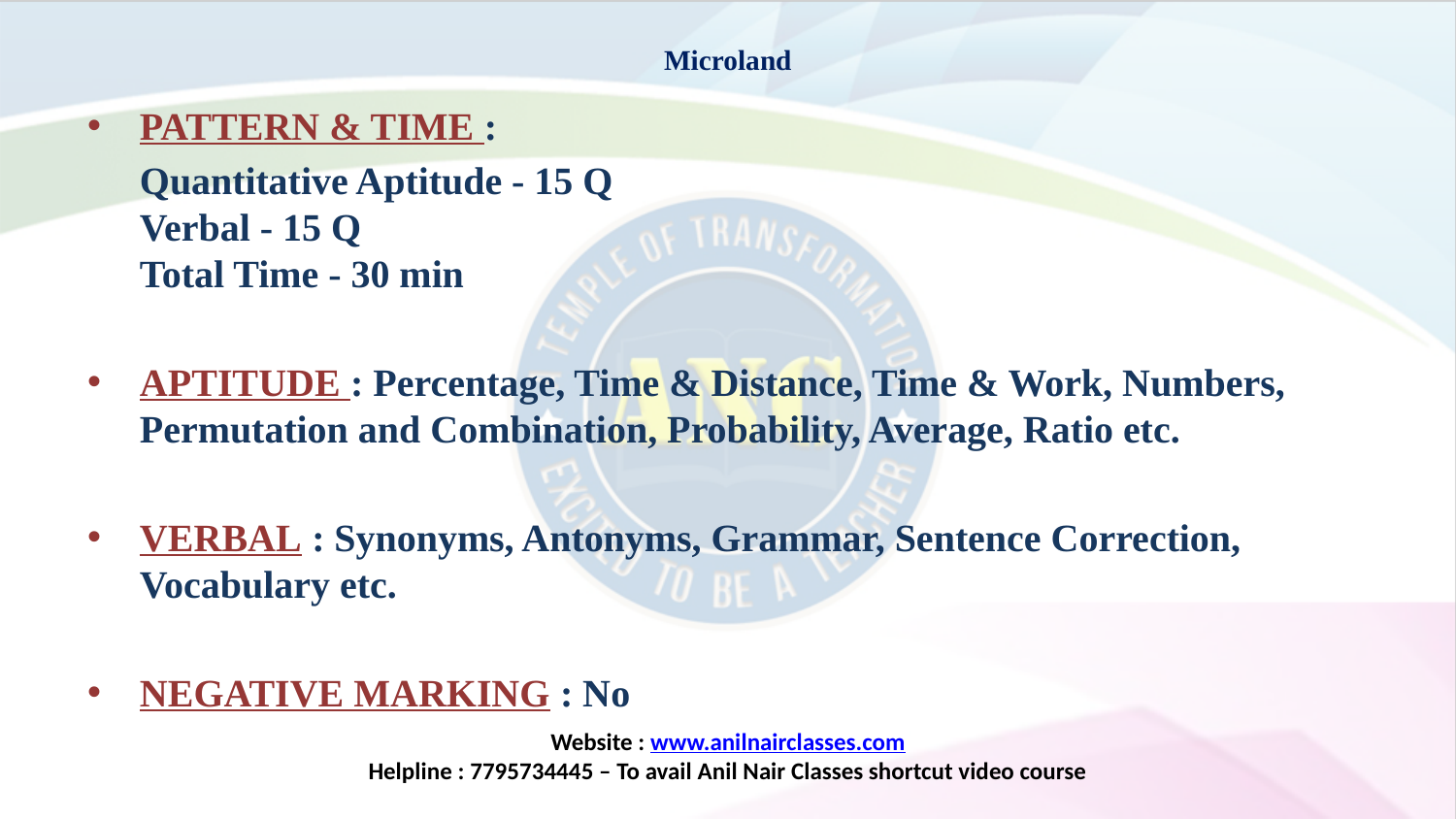

# Microland
PATTERN & TIME :
	Quantitative Aptitude - 15 Q
Verbal - 15 Q
Total Time - 30 min

APTITUDE : Percentage, Time & Distance, Time & Work, Numbers, Permutation and Combination, Probability, Average, Ratio etc.

VERBAL : Synonyms, Antonyms, Grammar, Sentence Correction, Vocabulary etc.

NEGATIVE MARKING : No

Website : www.anilnairclasses.com
Helpline : 7795734445 – To avail Anil Nair Classes shortcut video course